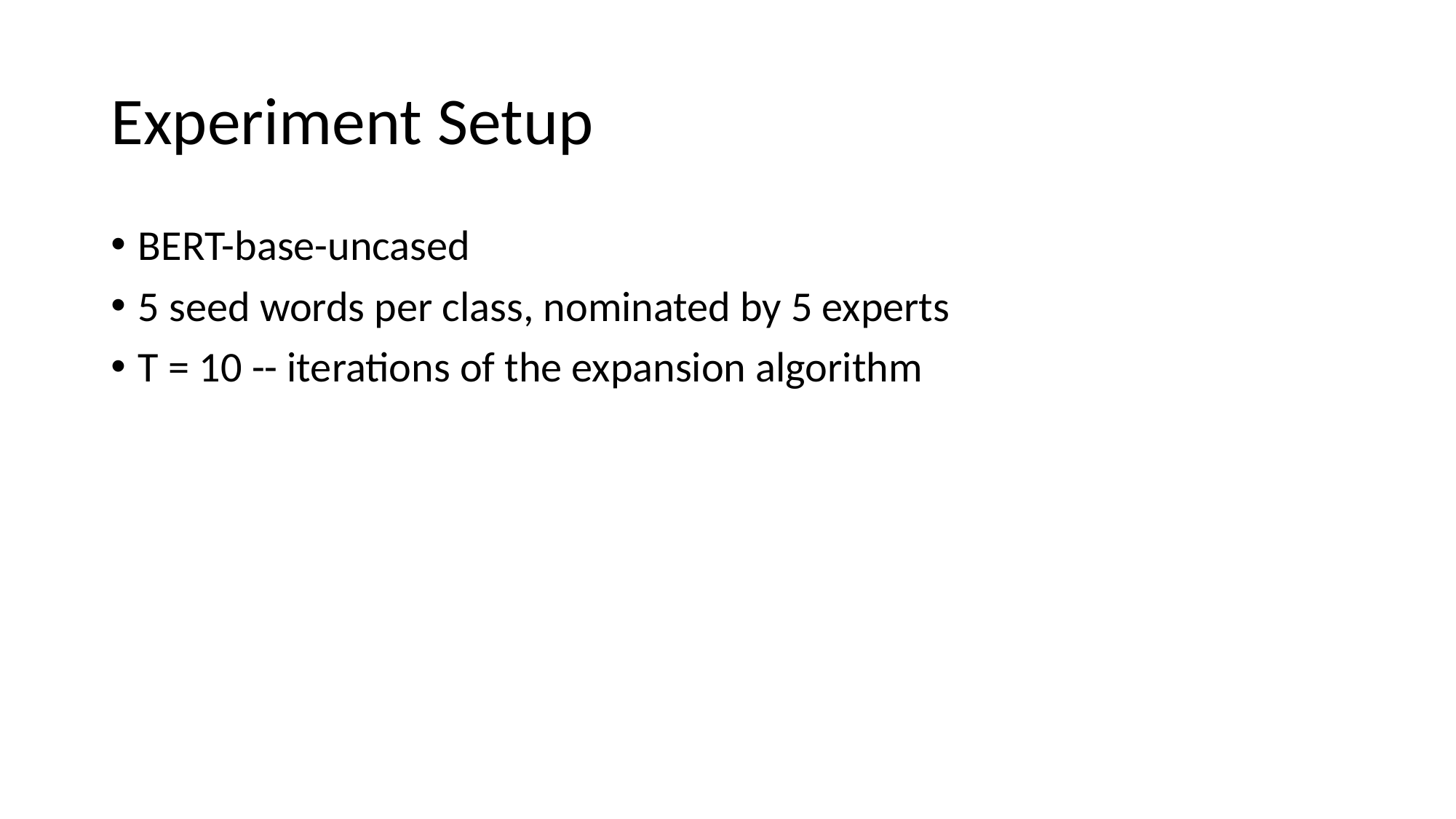

# Experiment Setup
BERT-base-uncased
5 seed words per class, nominated by 5 experts
T = 10 -- iterations of the expansion algorithm